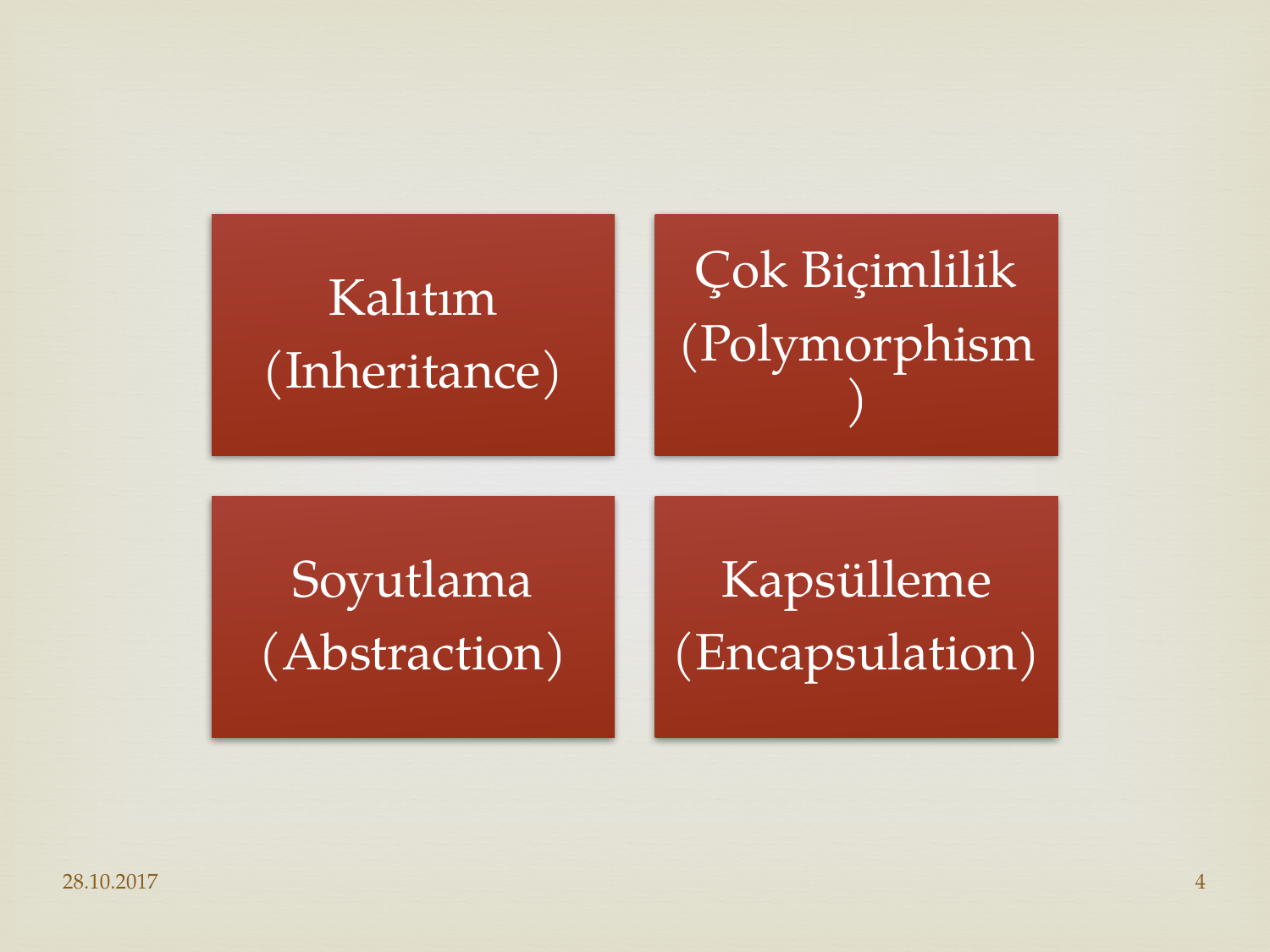

Kalıtım
(Inheritance)
Çok Biçimlilik
(Polymorphism)
Soyutlama
(Abstraction)
Kapsülleme
(Encapsulation)
28.10.2017
4